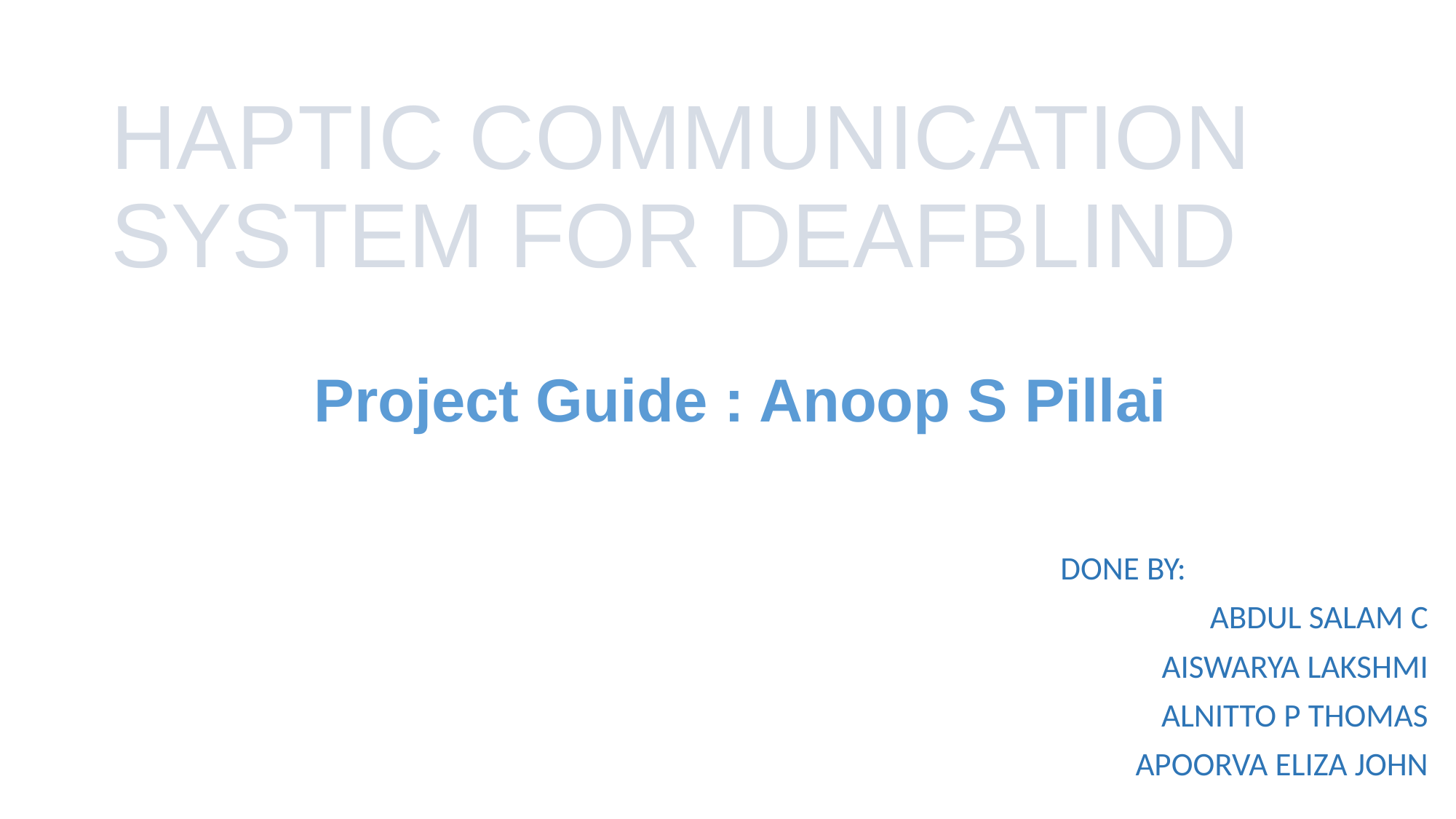

# HAPTIC COMMUNICATION SYSTEM FOR DEAFBLIND
Project Guide : Anoop S Pillai
DONE BY:
ABDUL SALAM C
AISWARYA LAKSHMI
ALNITTO P THOMAS
APOORVA ELIZA JOHN